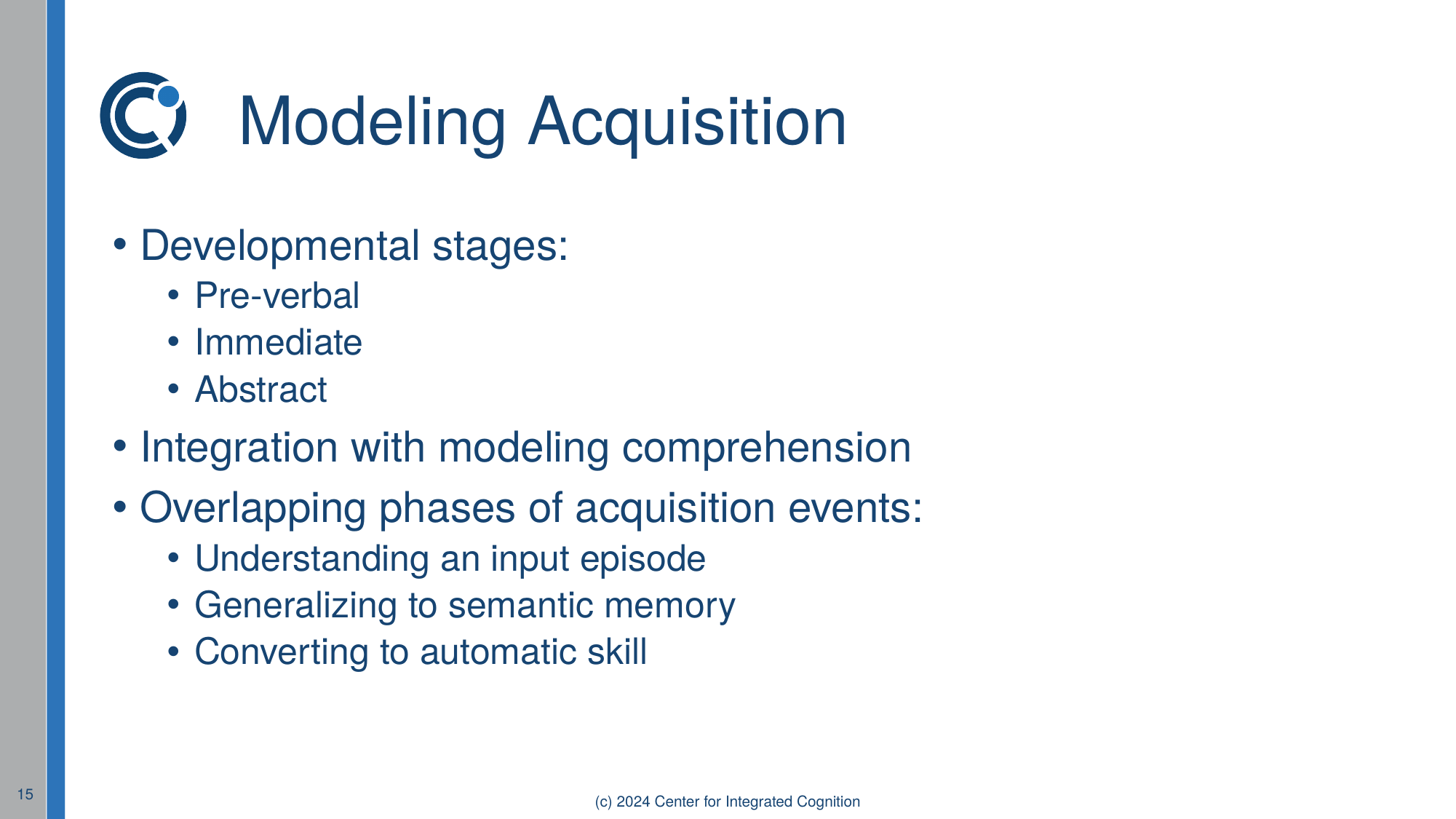

# Modeling Acquisition
Developmental stages:
Pre-verbal
Immediate
Abstract
Integration with modeling comprehension
Overlapping phases of acquisition events:
Understanding an input episode
Generalizing to semantic memory
Converting to automatic skill

15
(c) 2024 Center for Integrated Cognition